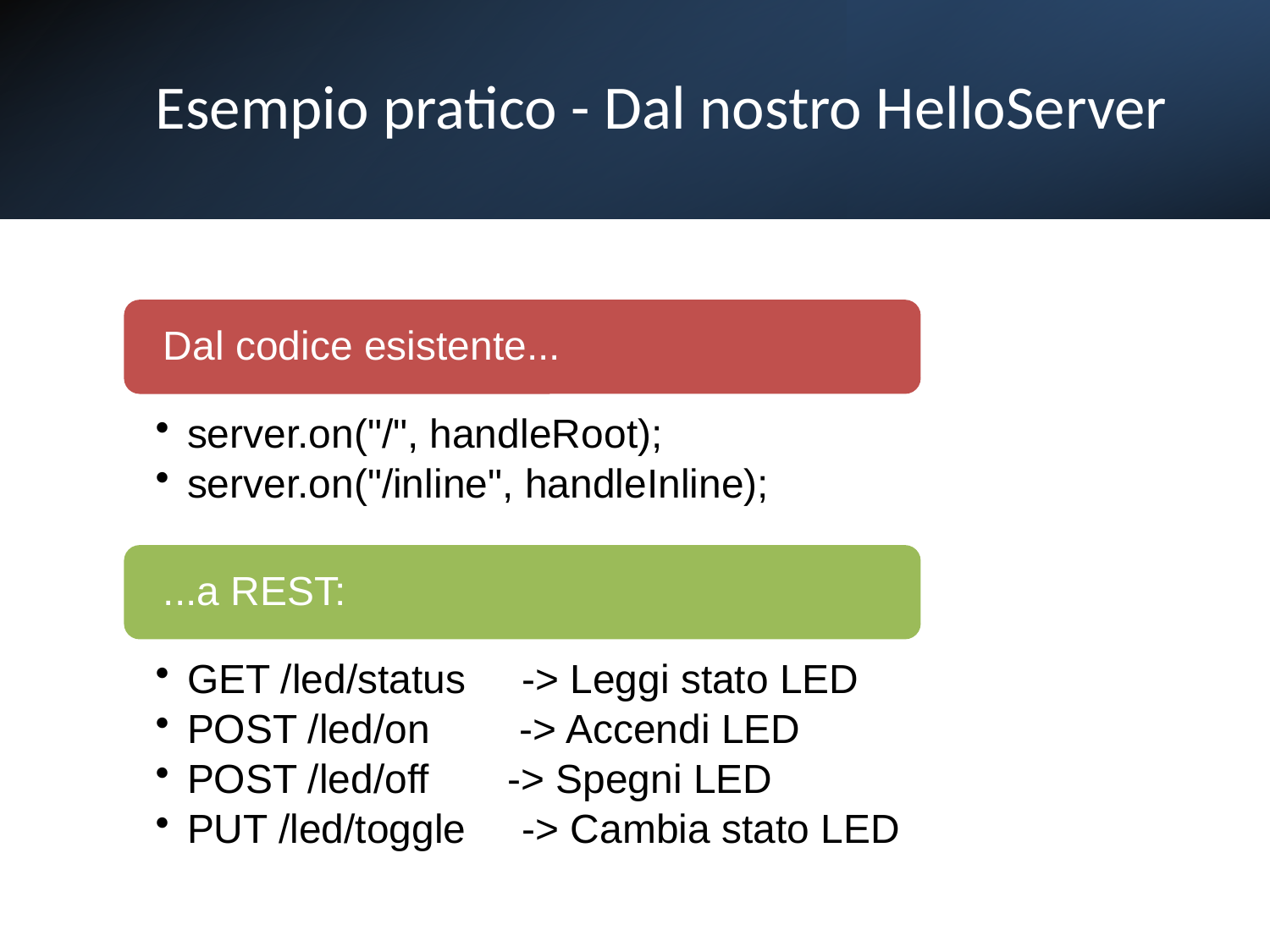

# Esempio pratico - Dal nostro HelloServer
server.on("/", handleRoot);
server.on("/inline", handleInline);
Dal codice esistente...
GET /led/status     -> Leggi stato LED
POST /led/on        -> Accendi LED
POST /led/off       -> Spegni LED
PUT /led/toggle     -> Cambia stato LED
...a REST: